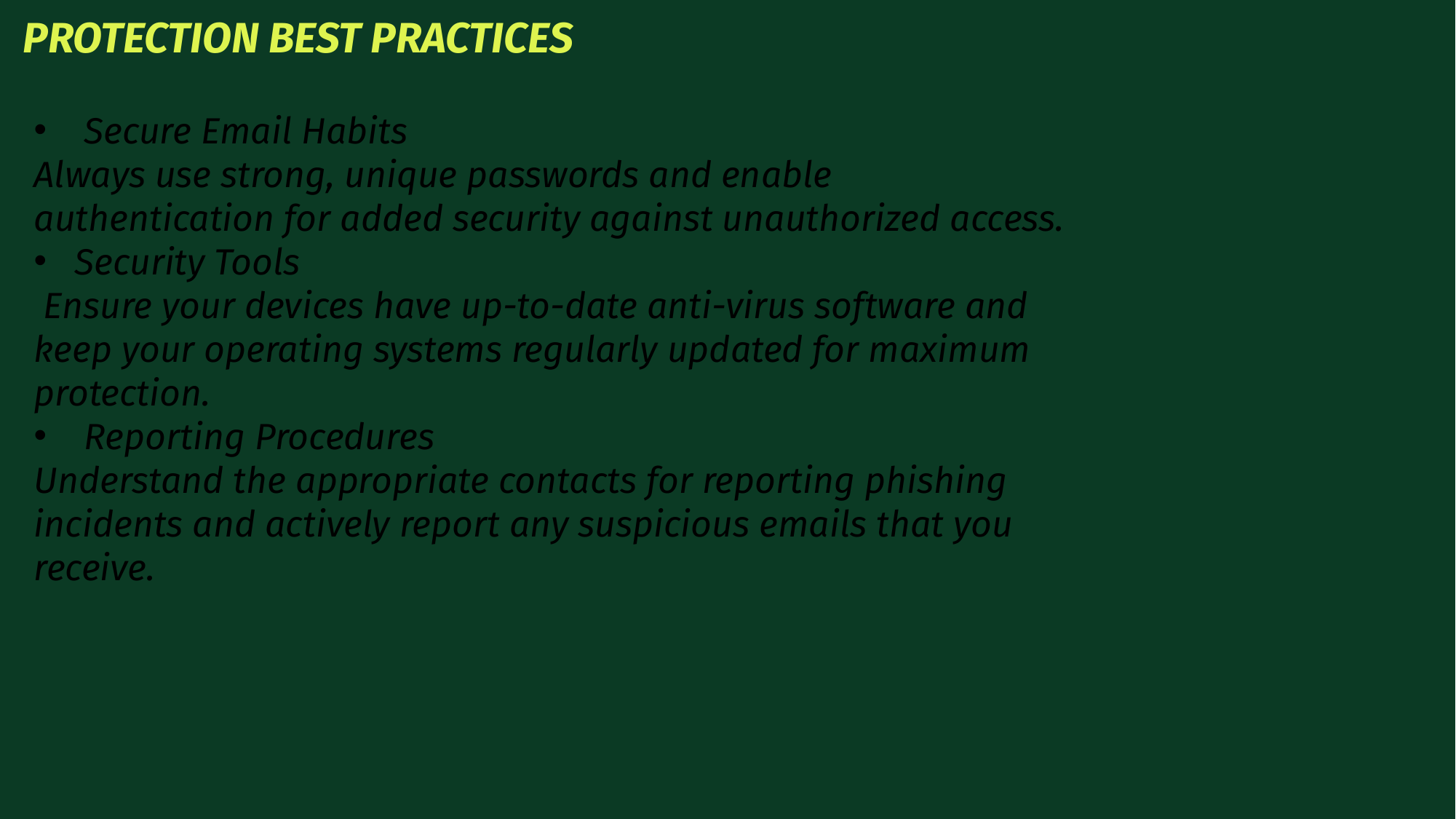

# PROTECTION BEST PRACTICES
 Secure Email Habits
Always use strong, unique passwords and enable authentication for added security against unauthorized access.
Security Tools
 Ensure your devices have up-to-date anti-virus software and keep your operating systems regularly updated for maximum protection.
 Reporting Procedures
Understand the appropriate contacts for reporting phishing incidents and actively report any suspicious emails that you receive.